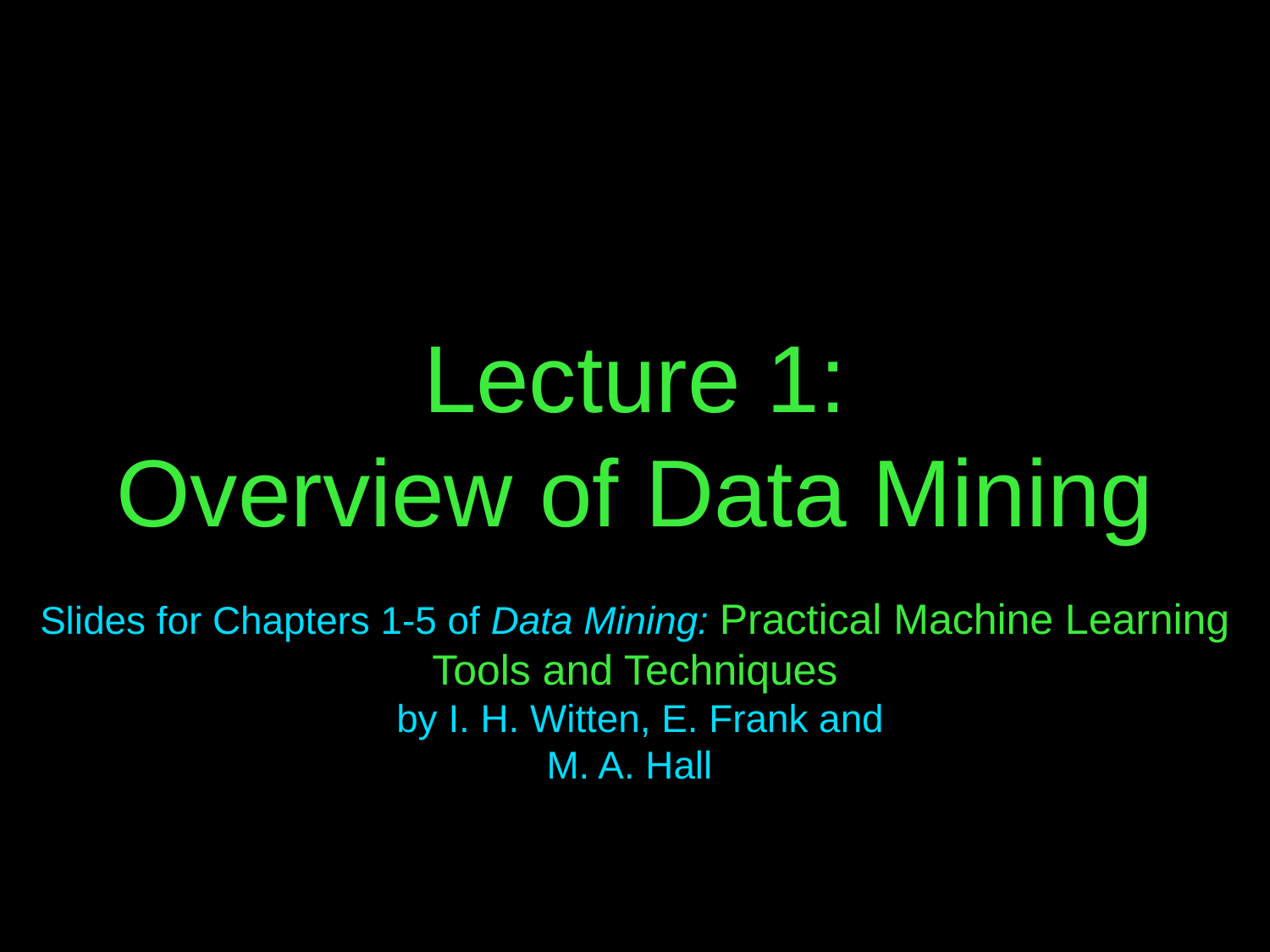

Lecture 1:
Overview of Data Mining

Slides for Chapters 1-5 of Data Mining: Practical Machine Learning Tools and Techniques
 by I. H. Witten, E. Frank and
M. A. Hall